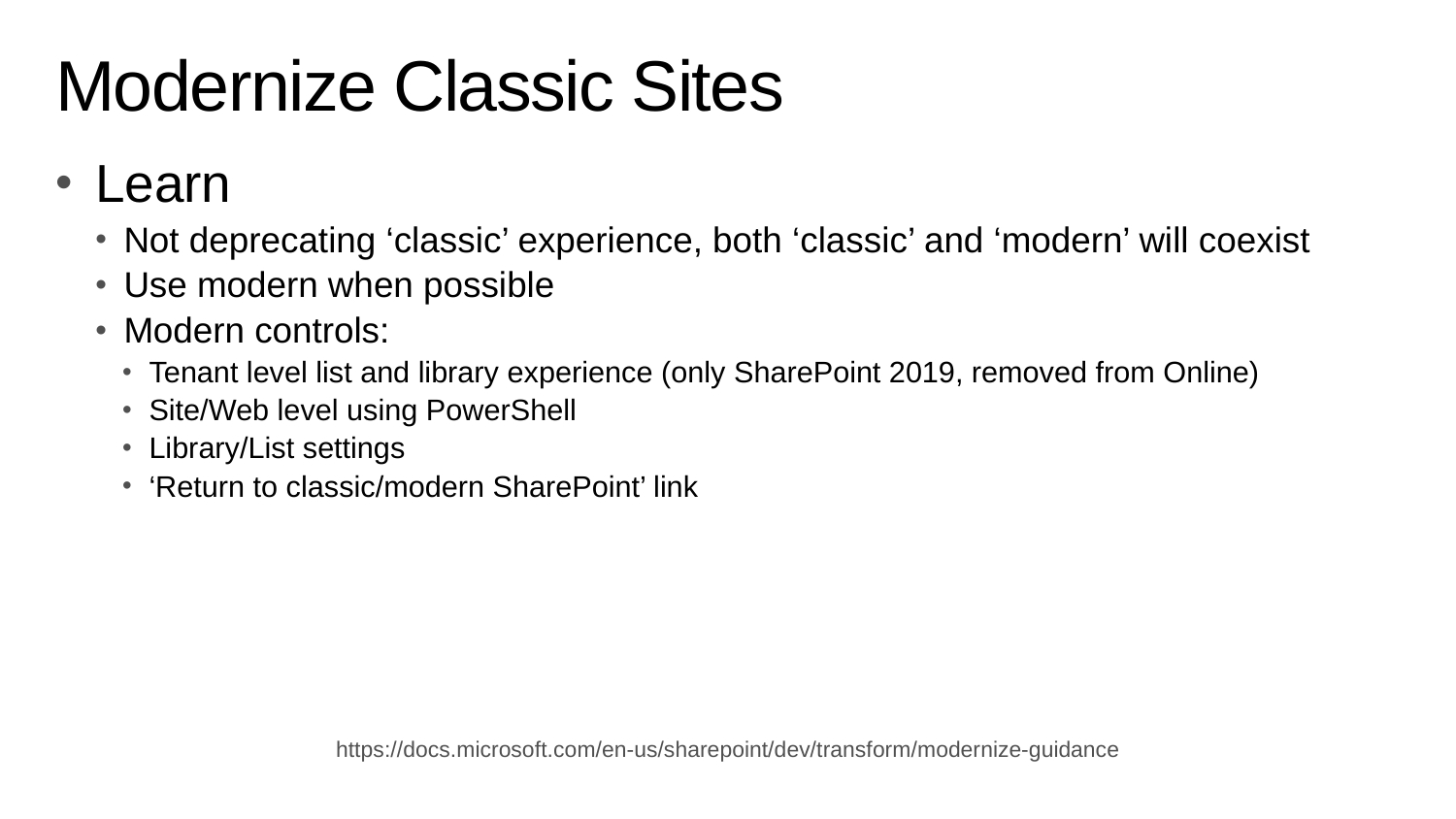

# Modernize Classic Sites
Learn
Not deprecating ‘classic’ experience, both ‘classic’ and ‘modern’ will coexist
Use modern when possible
Modern controls:
Tenant level list and library experience (only SharePoint 2019, removed from Online)
Site/Web level using PowerShell
Library/List settings
‘Return to classic/modern SharePoint’ link
https://docs.microsoft.com/en-us/sharepoint/dev/transform/modernize-guidance